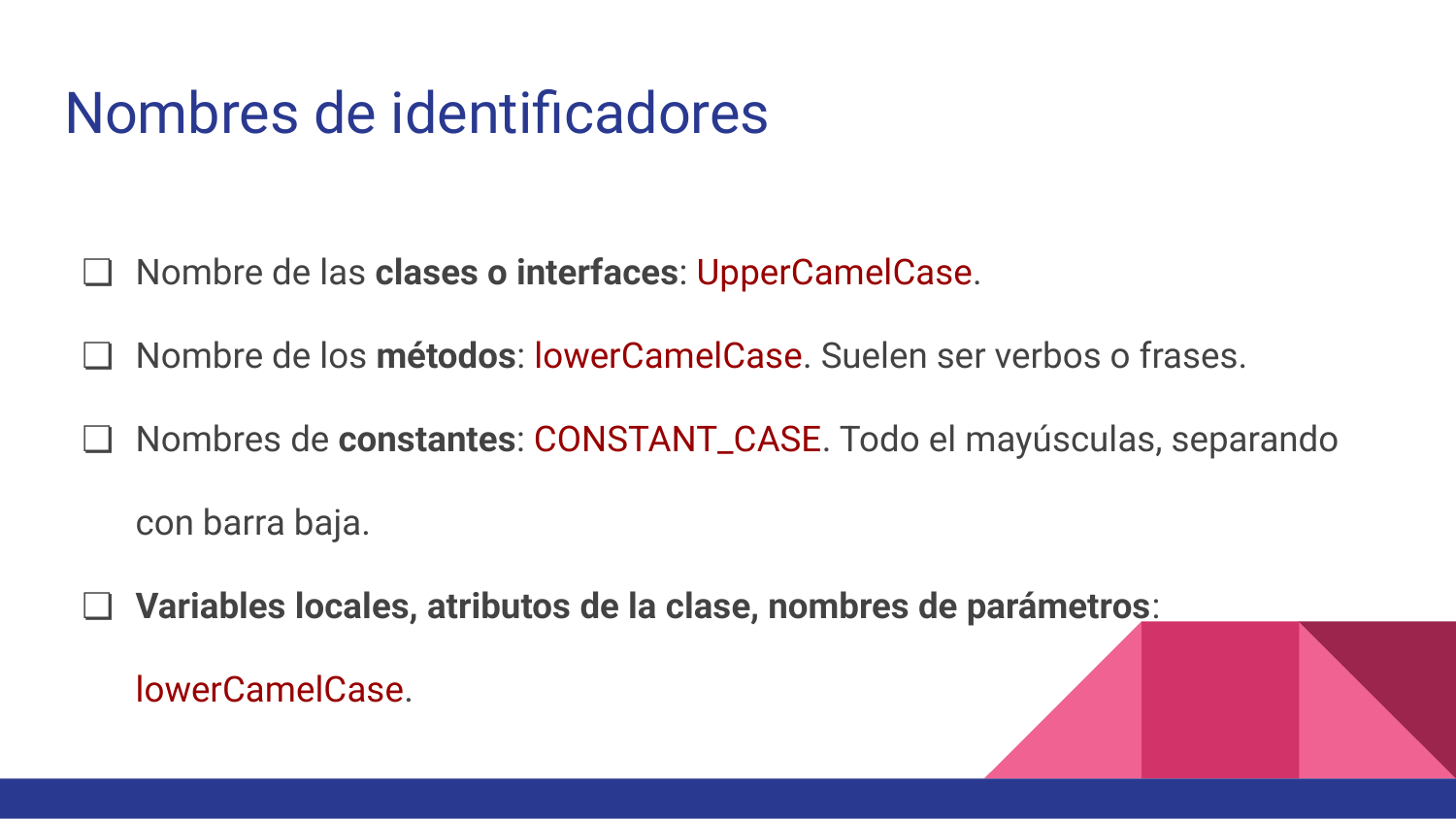

# Nombres de identificadores

Nombre de las clases o interfaces: UpperCamelCase.
Nombre de los métodos: lowerCamelCase. Suelen ser verbos o frases.
Nombres de constantes: CONSTANT_CASE. Todo el mayúsculas, separando con barra baja.
Variables locales, atributos de la clase, nombres de parámetros: lowerCamelCase.